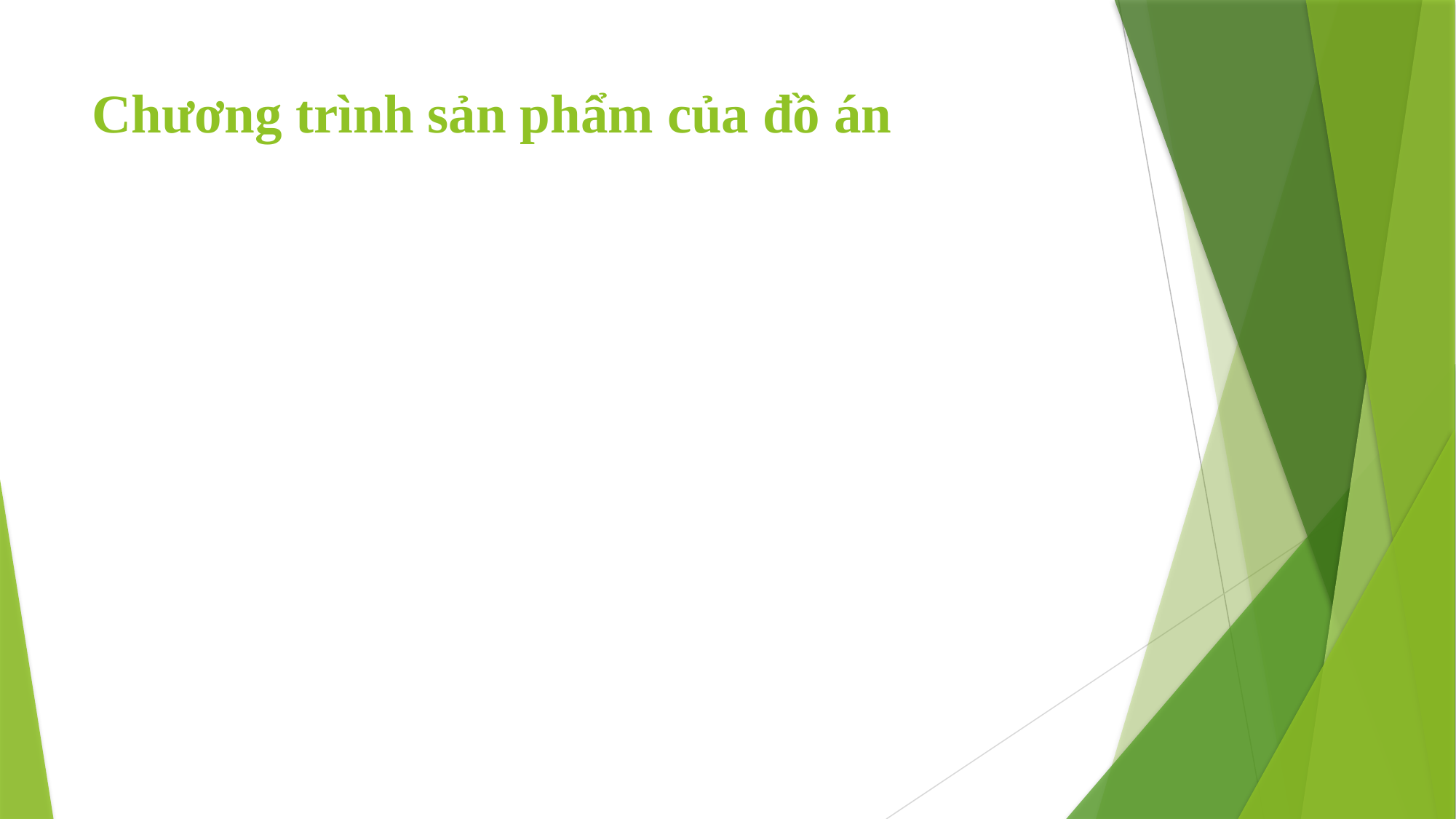

# Chương trình sản phẩm của đồ án